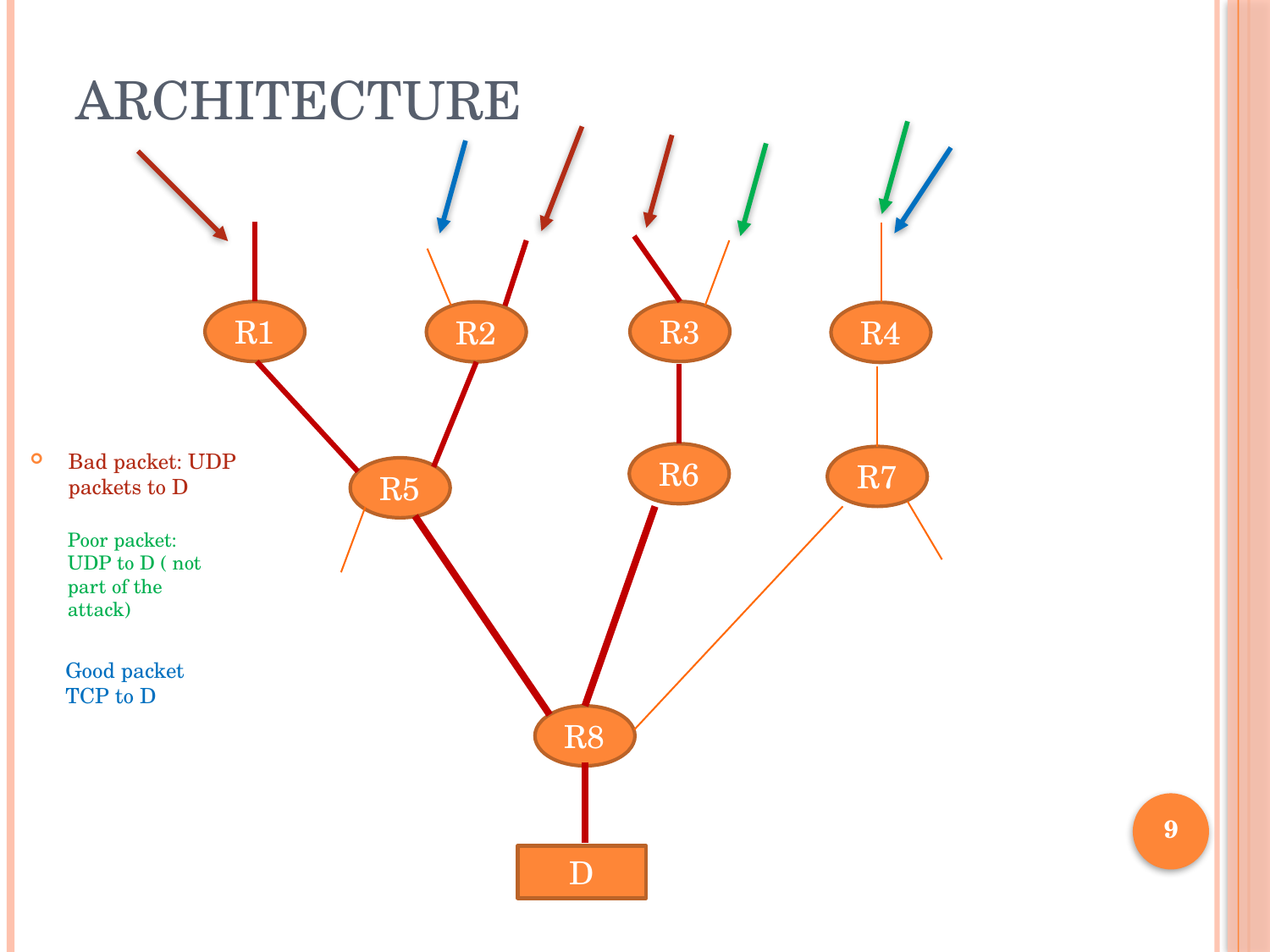

# Architecture
R1
R3
R2
R4
Bad packet: UDP packets to D

R6
R7
R5
Poor packet: UDP to D ( not part of the attack)
Good packet TCP to D
R8
9
D